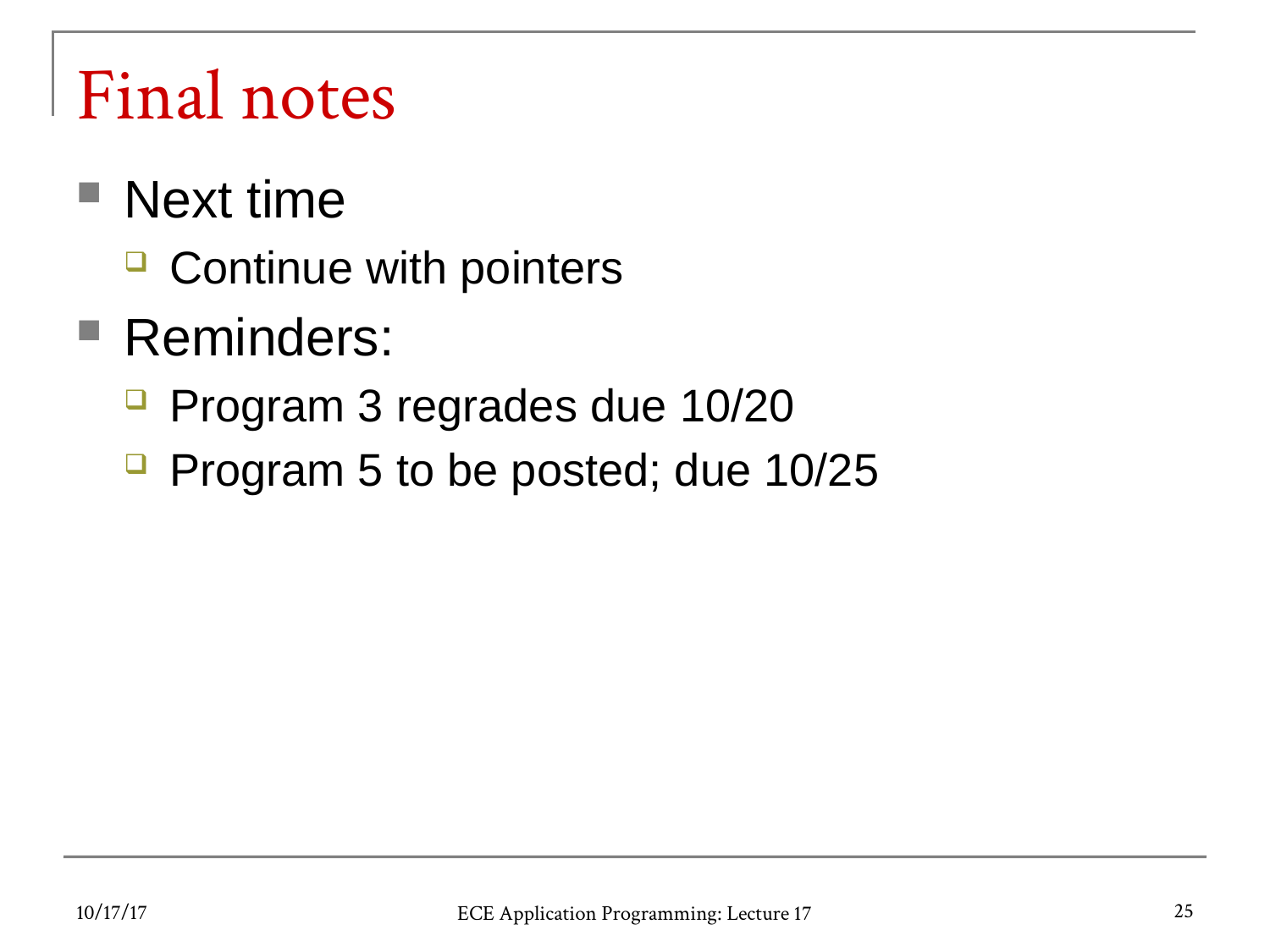

# Final notes
Next time
Continue with pointers
Reminders:
Program 3 regrades due 10/20
Program 5 to be posted; due 10/25
10/17/17
25
ECE Application Programming: Lecture 17